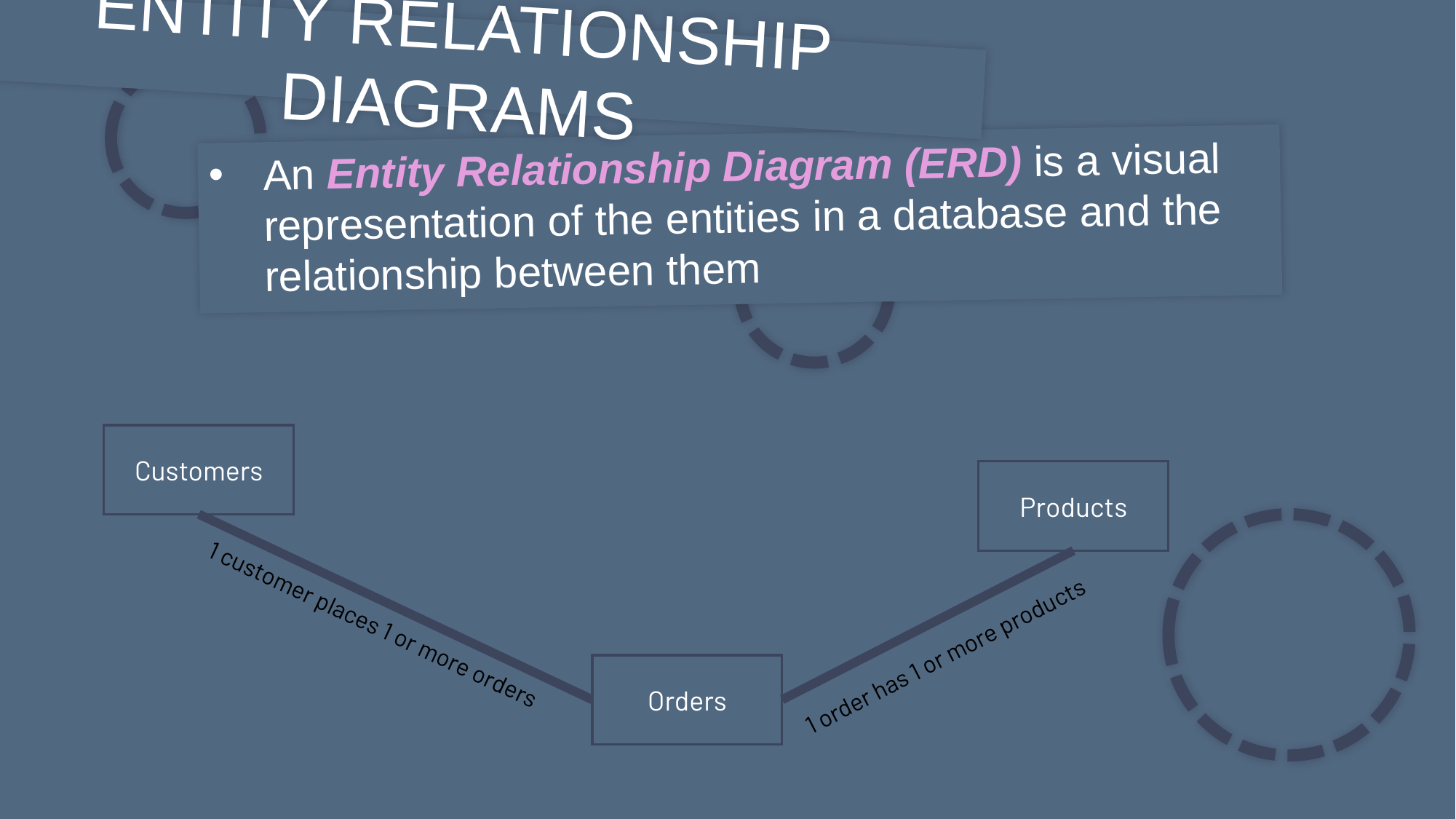

ENTITY RELATIONSHIP DIAGRAMS

An Entity Relationship Diagram (ERD) is a visual representation of the entities in a database and the relationship between them

Customers
Products

1 customer places 1 or more orders
1 order has 1 or more products
Orders